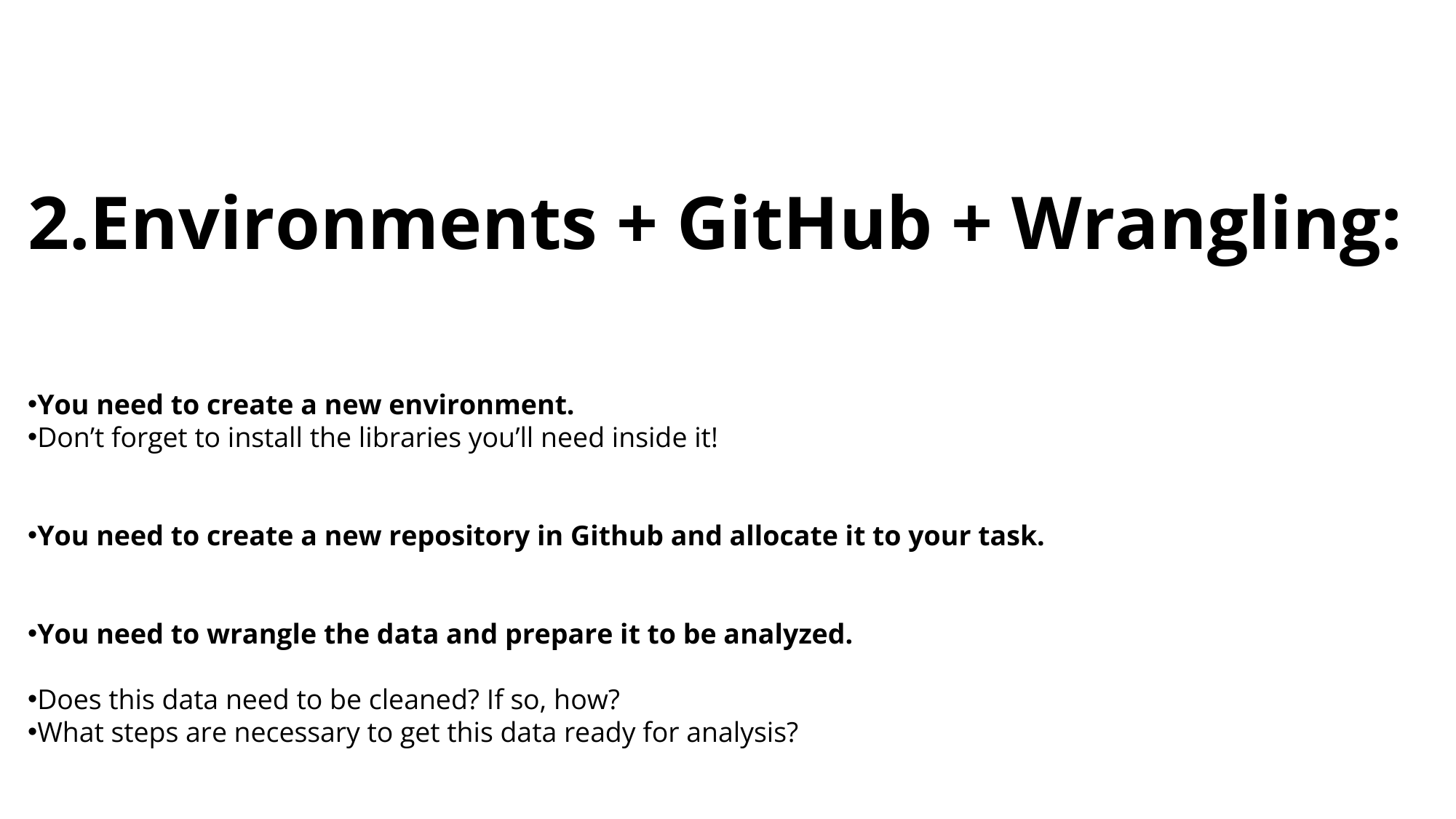

2.Environments + GitHub + Wrangling:

You need to create a new environment.
Don’t forget to install the libraries you’ll need inside it!

You need to create a new repository in Github and allocate it to your task.

You need to wrangle the data and prepare it to be analyzed.

Does this data need to be cleaned? If so, how?
What steps are necessary to get this data ready for analysis?